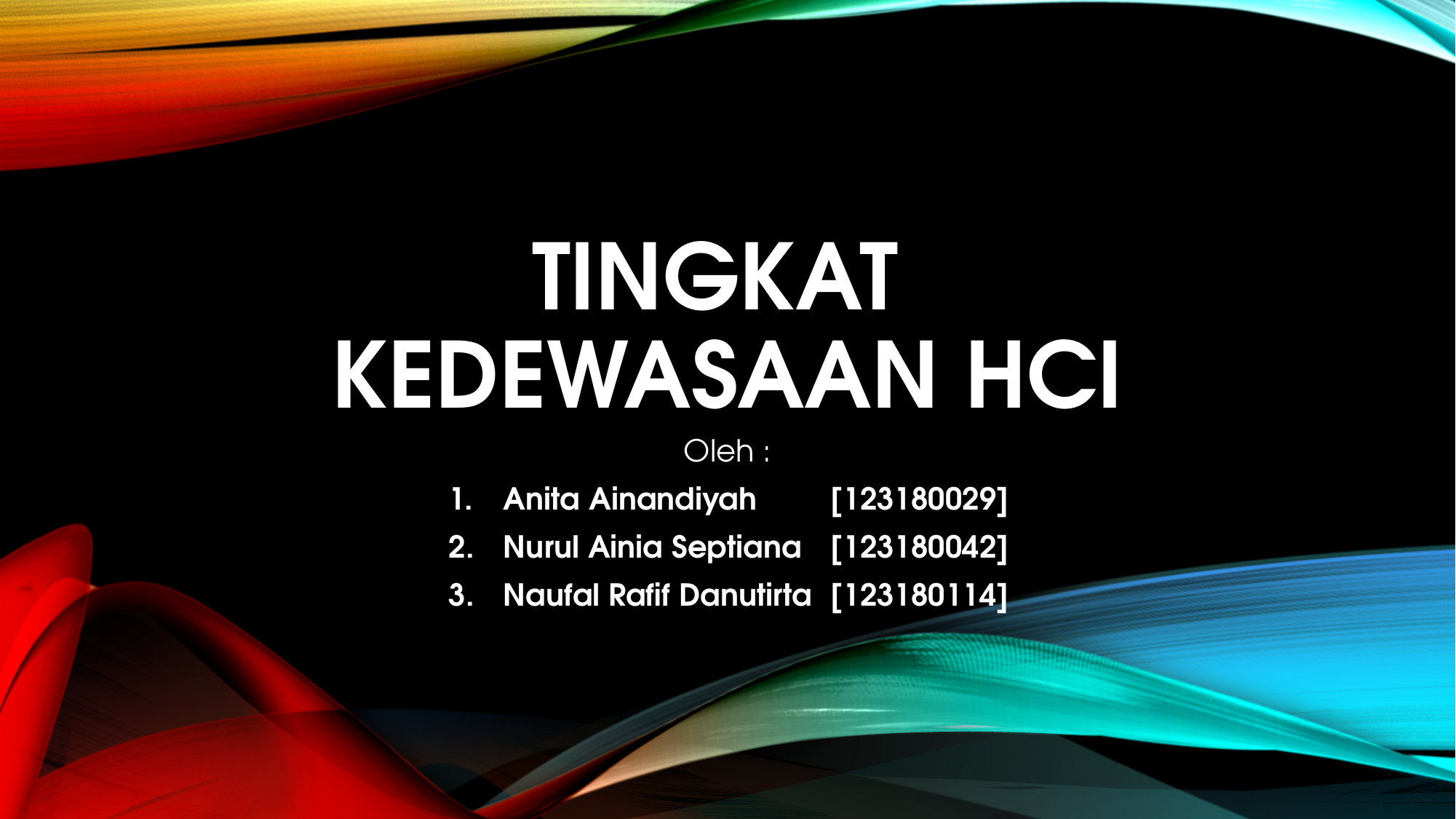

# Tingkat Kedewasaan HCI
Oleh :
Anita Ainandiyah 	[123180029]
Nurul Ainia Septiana	[123180042]
Naufal Rafif Danutirta 	[123180114]